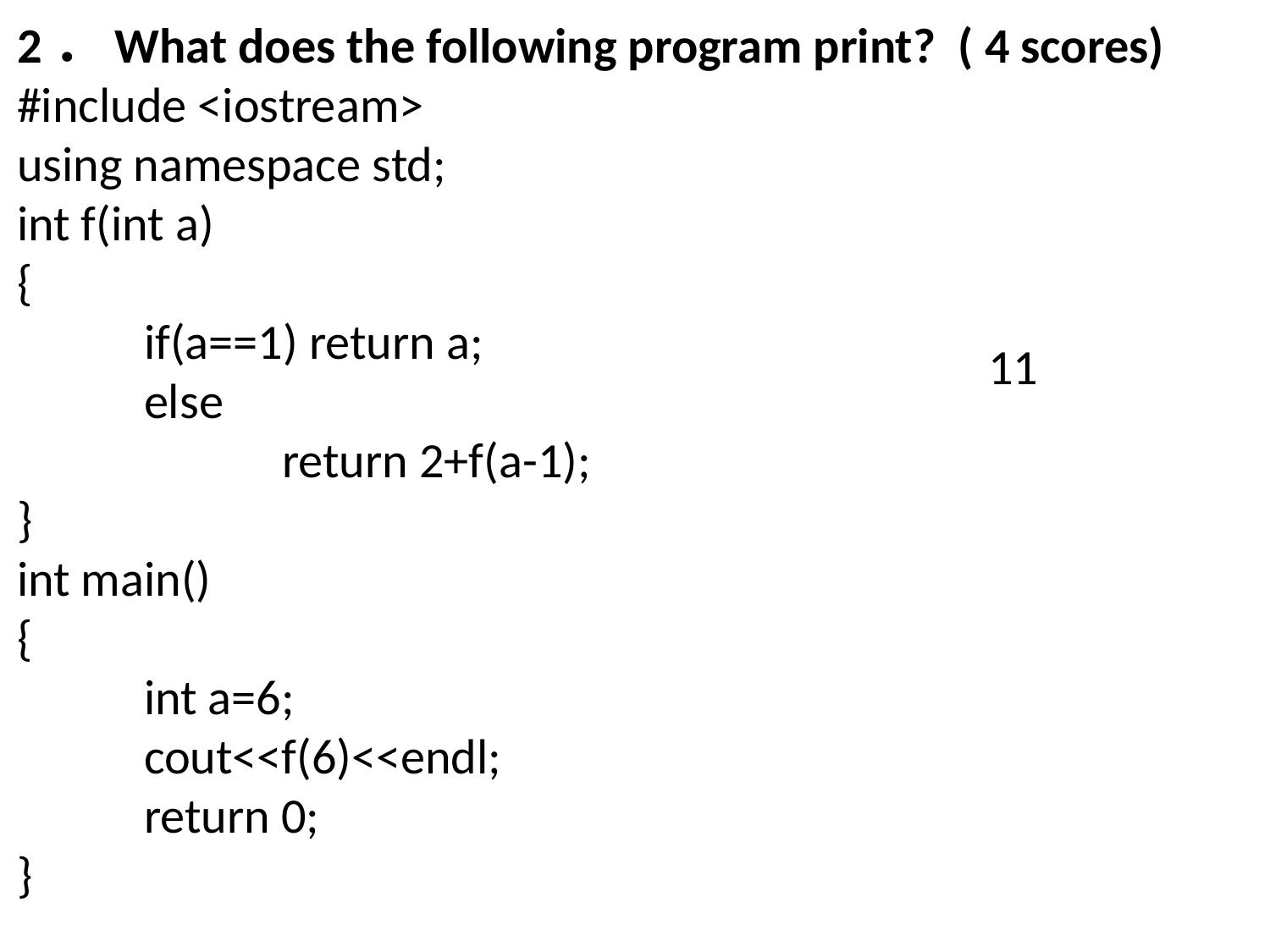

2．What does the following program print?  ( 4 scores)
#include <iostream>
using namespace std;
int f(int a)
{
	if(a==1) return a;
	else
		 return 2+f(a-1);
}
int main()
{
	int a=6;
	cout<<f(6)<<endl;
	return 0;
}
11